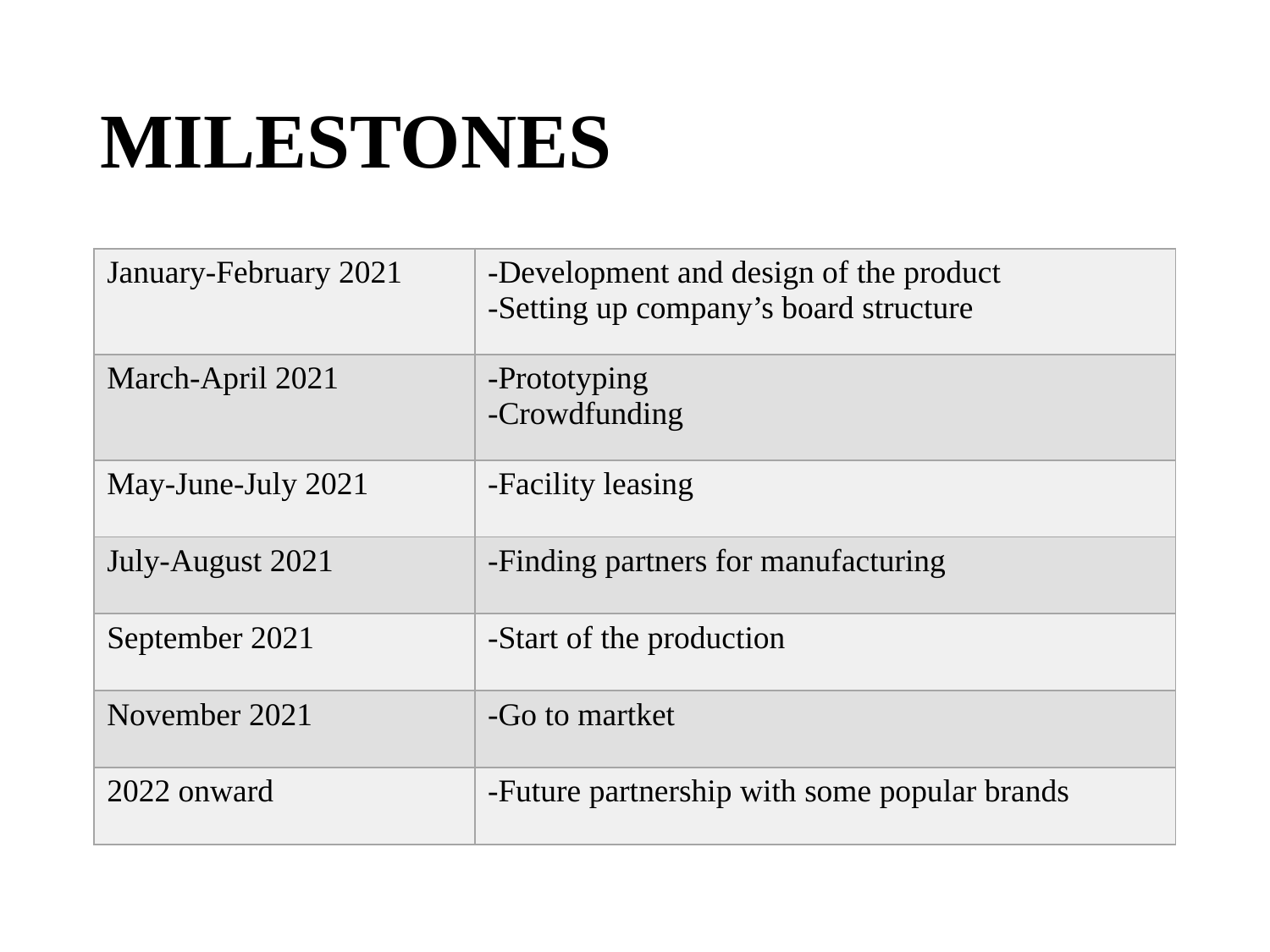

# MILESTONES
| January-February 2021 | -Development and design of the product -Setting up company’s board structure |
| --- | --- |
| March-April 2021 | -Prototyping -Crowdfunding |
| May-June-July 2021 | -Facility leasing |
| July-August 2021 | -Finding partners for manufacturing |
| September 2021 | -Start of the production |
| November 2021 | -Go to martket |
| 2022 onward | -Future partnership with some popular brands |